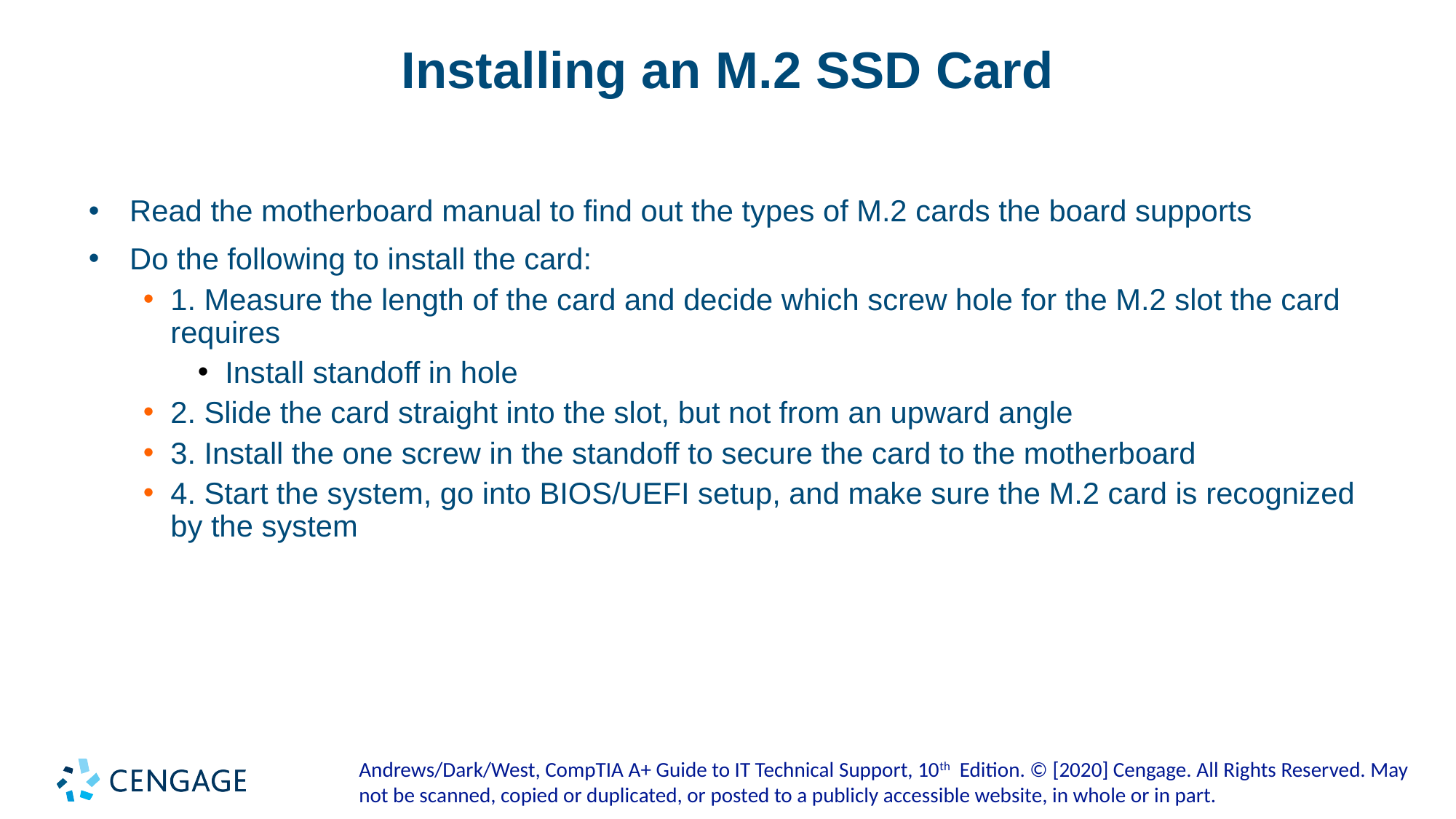

# Installing an M.2 SSD Card
Read the motherboard manual to find out the types of M.2 cards the board supports
Do the following to install the card:
1. Measure the length of the card and decide which screw hole for the M.2 slot the card requires
Install standoff in hole
2. Slide the card straight into the slot, but not from an upward angle
3. Install the one screw in the standoff to secure the card to the motherboard
4. Start the system, go into BIOS/UEFI setup, and make sure the M.2 card is recognized by the system